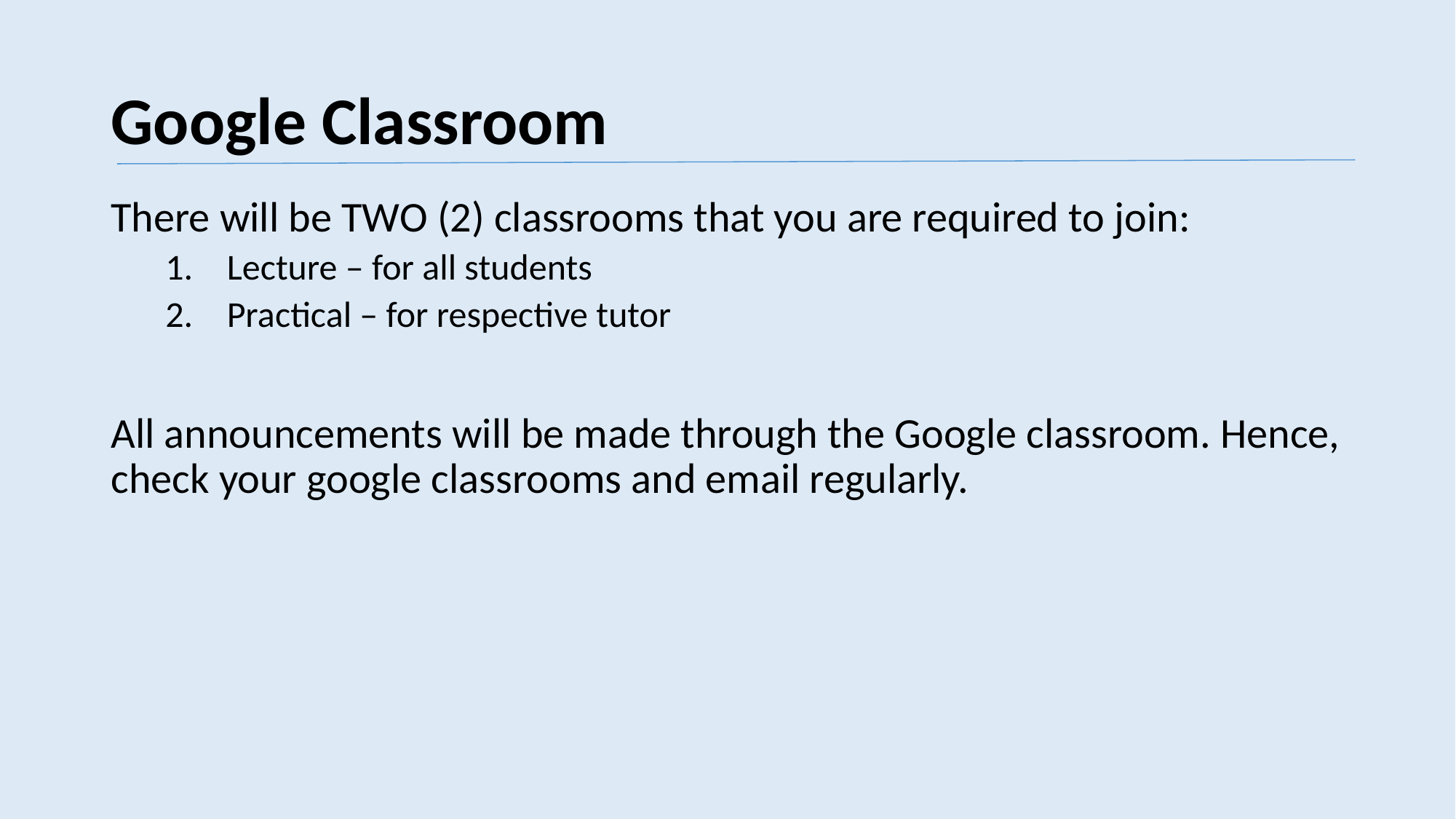

# Google Classroom
There will be TWO (2) classrooms that you are required to join:
Lecture – for all students
Practical – for respective tutor

All announcements will be made through the Google classroom. Hence, check your google classrooms and email regularly.